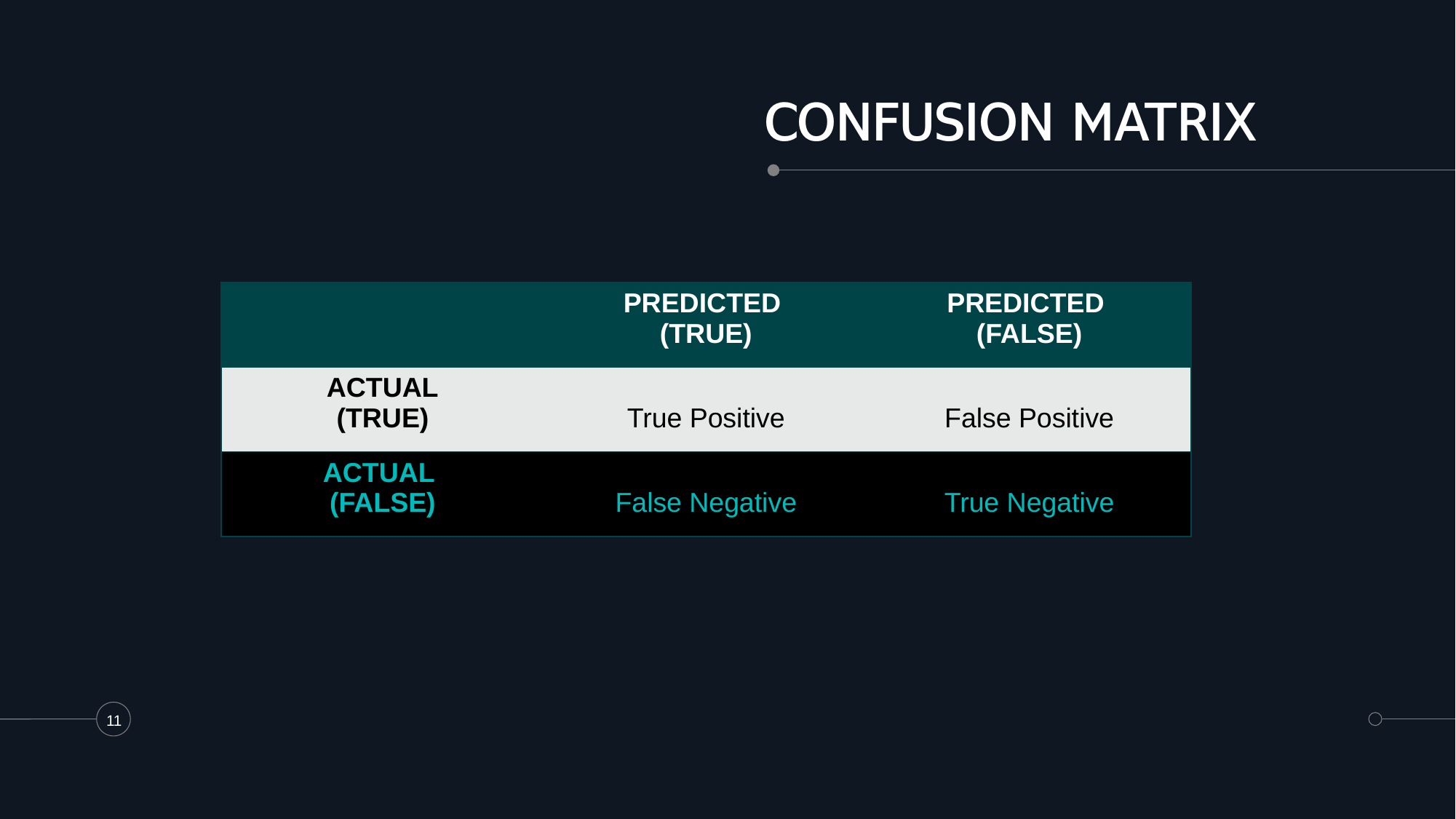

# CONFUSION MATRIX
|  | PREDICTED (TRUE) | PREDICTED (FALSE) |
| --- | --- | --- |
| ACTUAL (TRUE) | True Positive | False Positive |
| ACTUAL (FALSE) | False Negative | True Negative |
11